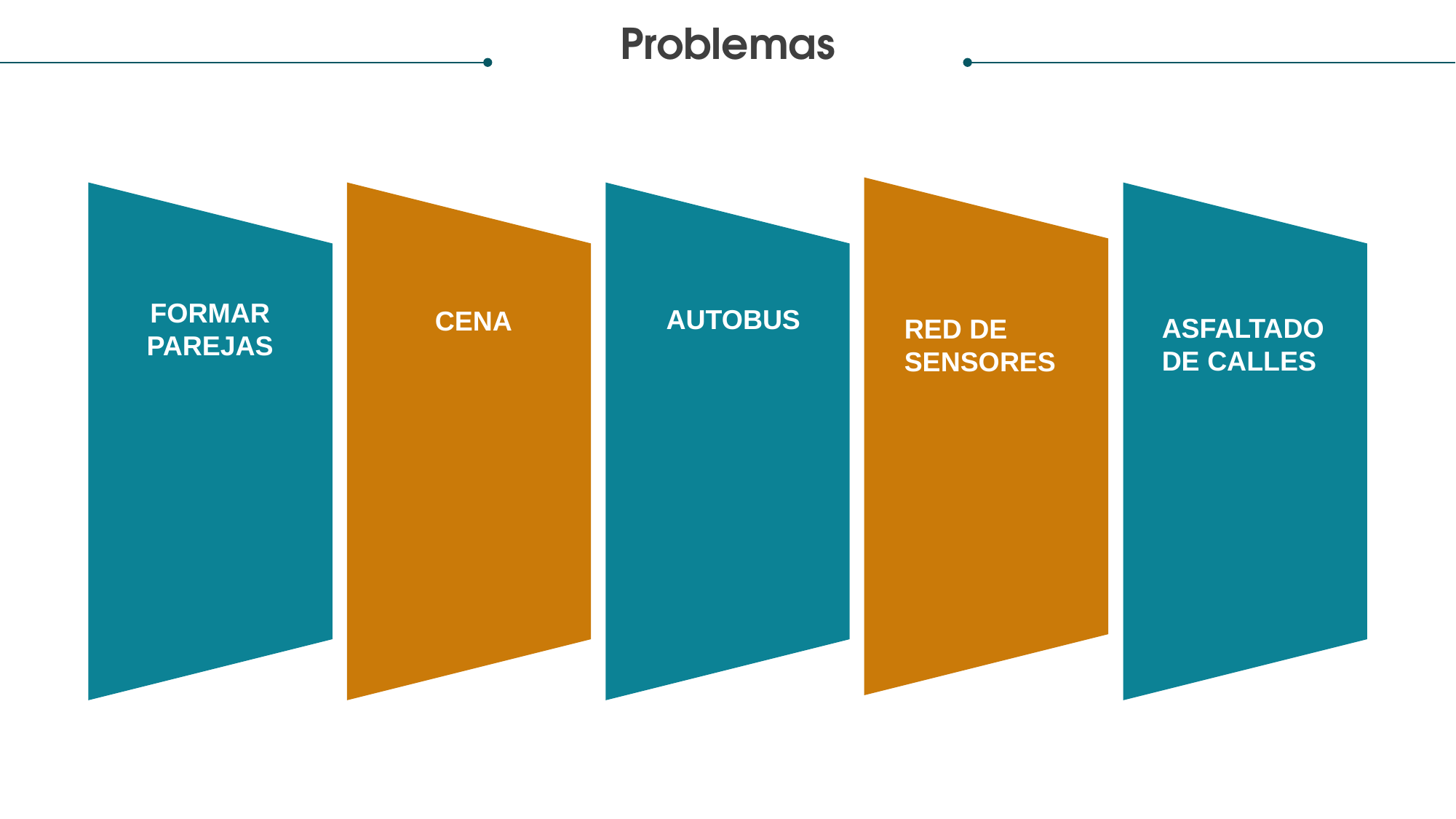

Problemas
FORMAR PAREJAS
AUTOBUS
        CENA
ASFALTADO DE CALLES
RED DE SENSORES